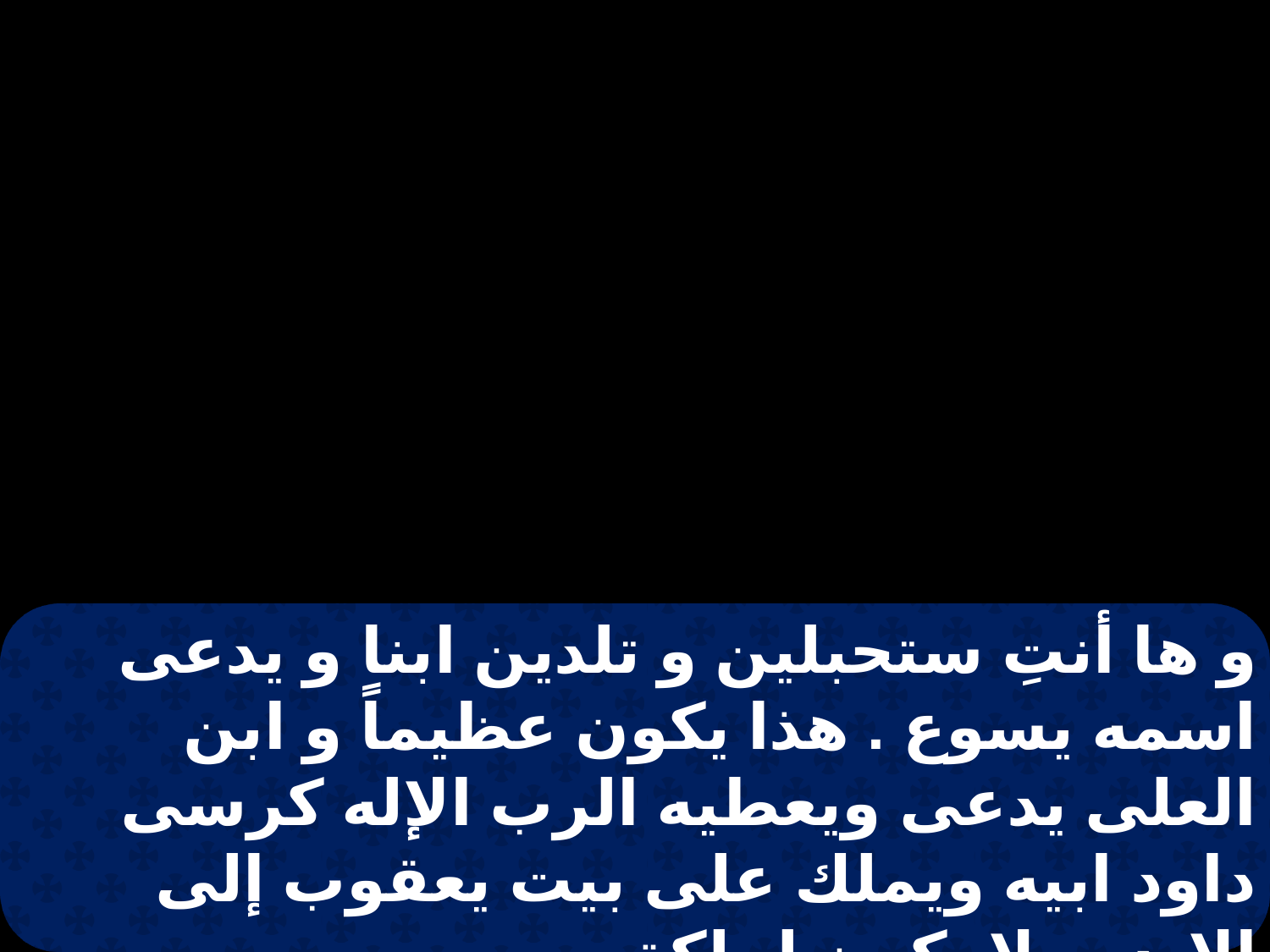

و ها أنتِ ستحبلين و تلدين ابنا و يدعى اسمه يسوع . هذا يكون عظيماً و ابن العلى يدعى ويعطيه الرب الإله كرسى داود ابيه ويملك على بيت يعقوب إلى الابد . ولا يكون لملكة